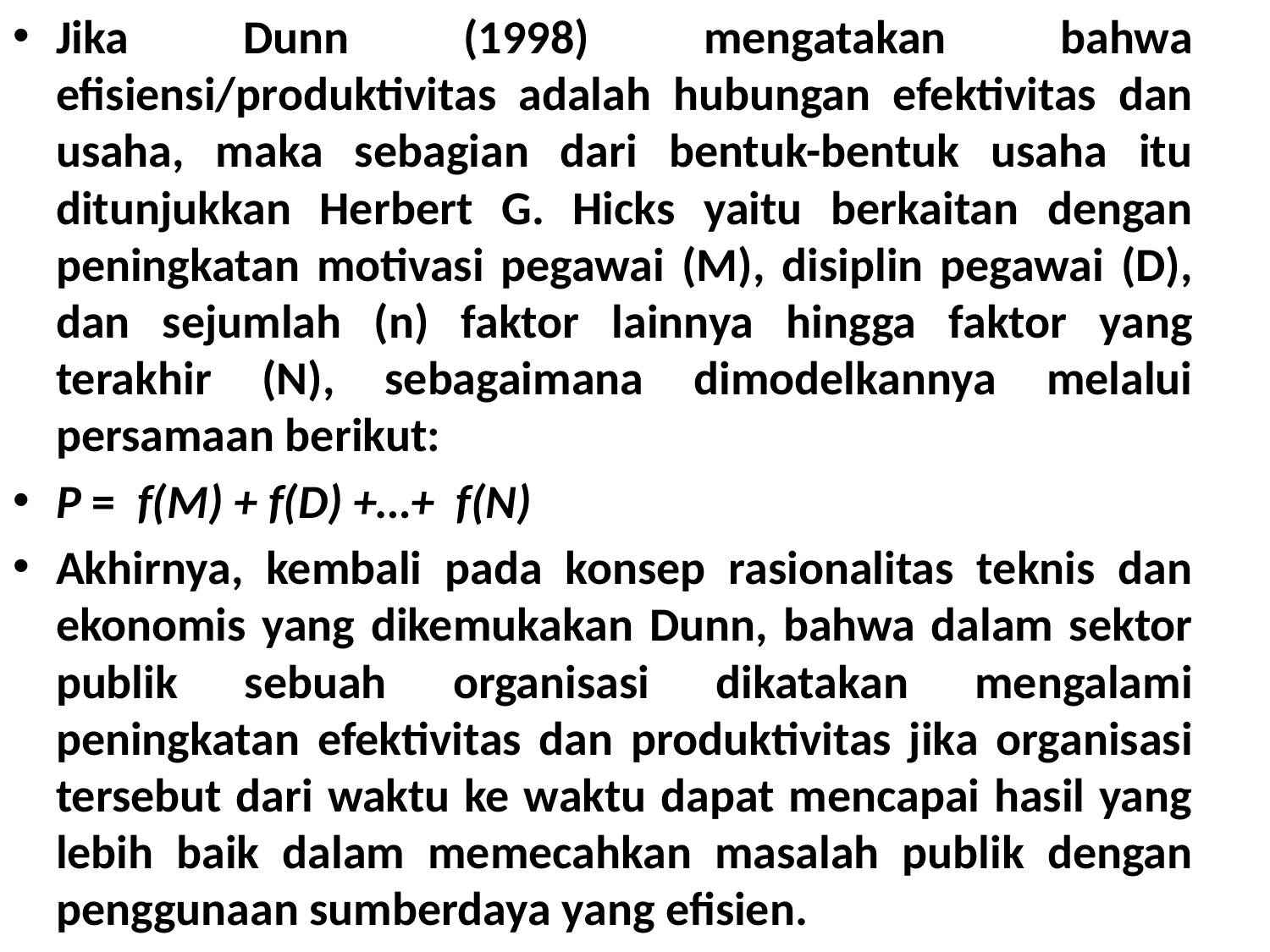

Jika Dunn (1998) mengatakan bahwa efisiensi/produktivitas adalah hubungan efektivitas dan usaha, maka sebagian dari bentuk-bentuk usaha itu ditunjukkan Herbert G. Hicks yaitu berkaitan dengan peningkatan motivasi pegawai (M), disiplin pegawai (D), dan sejumlah (n) faktor lainnya hingga faktor yang terakhir (N), sebagaimana dimodelkannya melalui persamaan berikut:
P =  f(M) + f(D) +…+  f(N)
Akhirnya, kembali pada konsep rasionalitas teknis dan ekonomis yang dikemukakan Dunn, bahwa dalam sektor publik sebuah organisasi dikatakan mengalami peningkatan efektivitas dan produktivitas jika organisasi tersebut dari waktu ke waktu dapat mencapai hasil yang lebih baik dalam memecahkan masalah publik dengan penggunaan sumberdaya yang efisien.